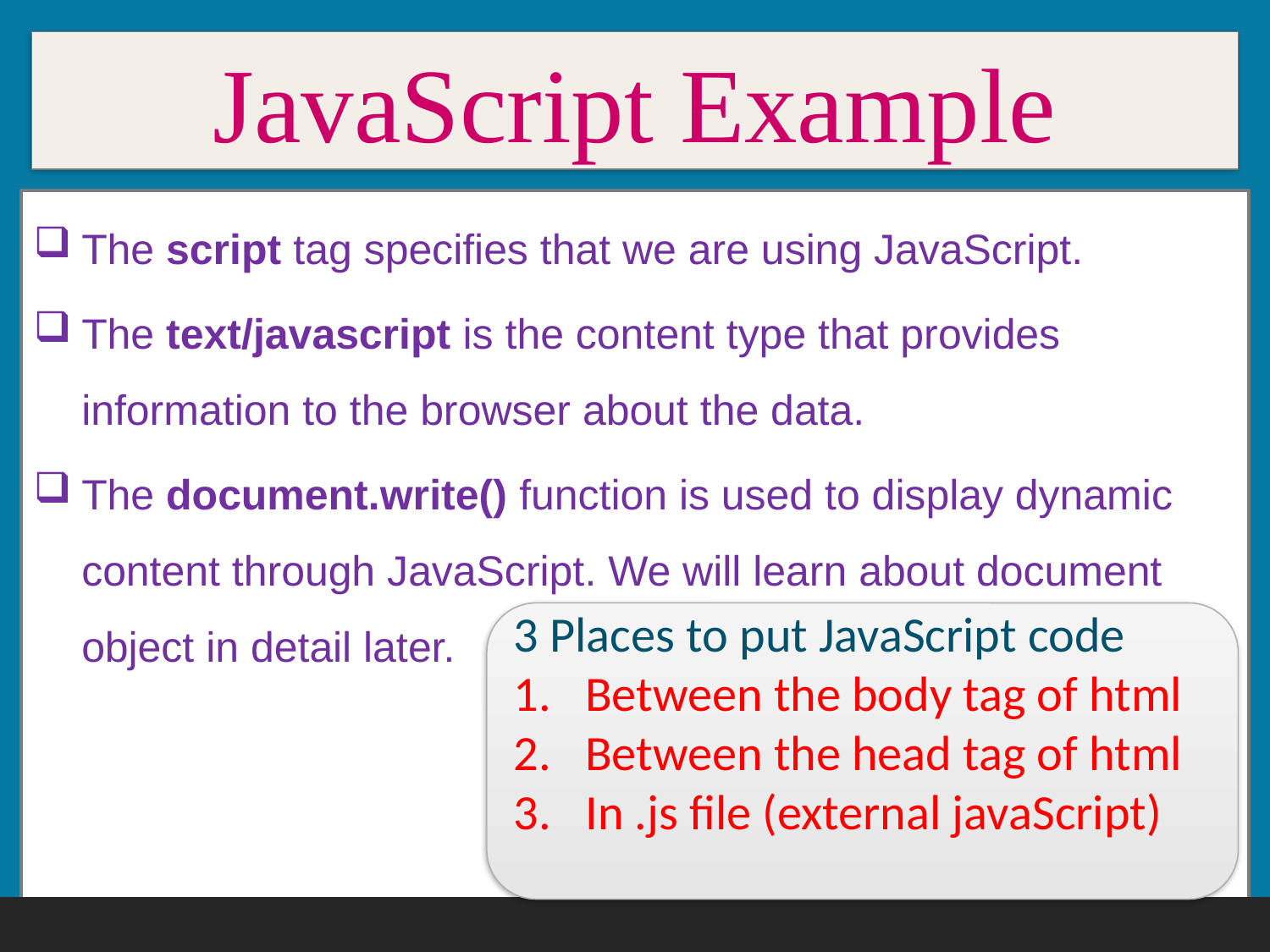

# JavaScript Example
The script tag specifies that we are using JavaScript.
The text/javascript is the content type that provides information to the browser about the data.
The document.write() function is used to display dynamic content through JavaScript. We will learn about document object in detail later.

3 Places to put JavaScript code
Between the body tag of html
Between the head tag of html
In .js file (external javaScript)